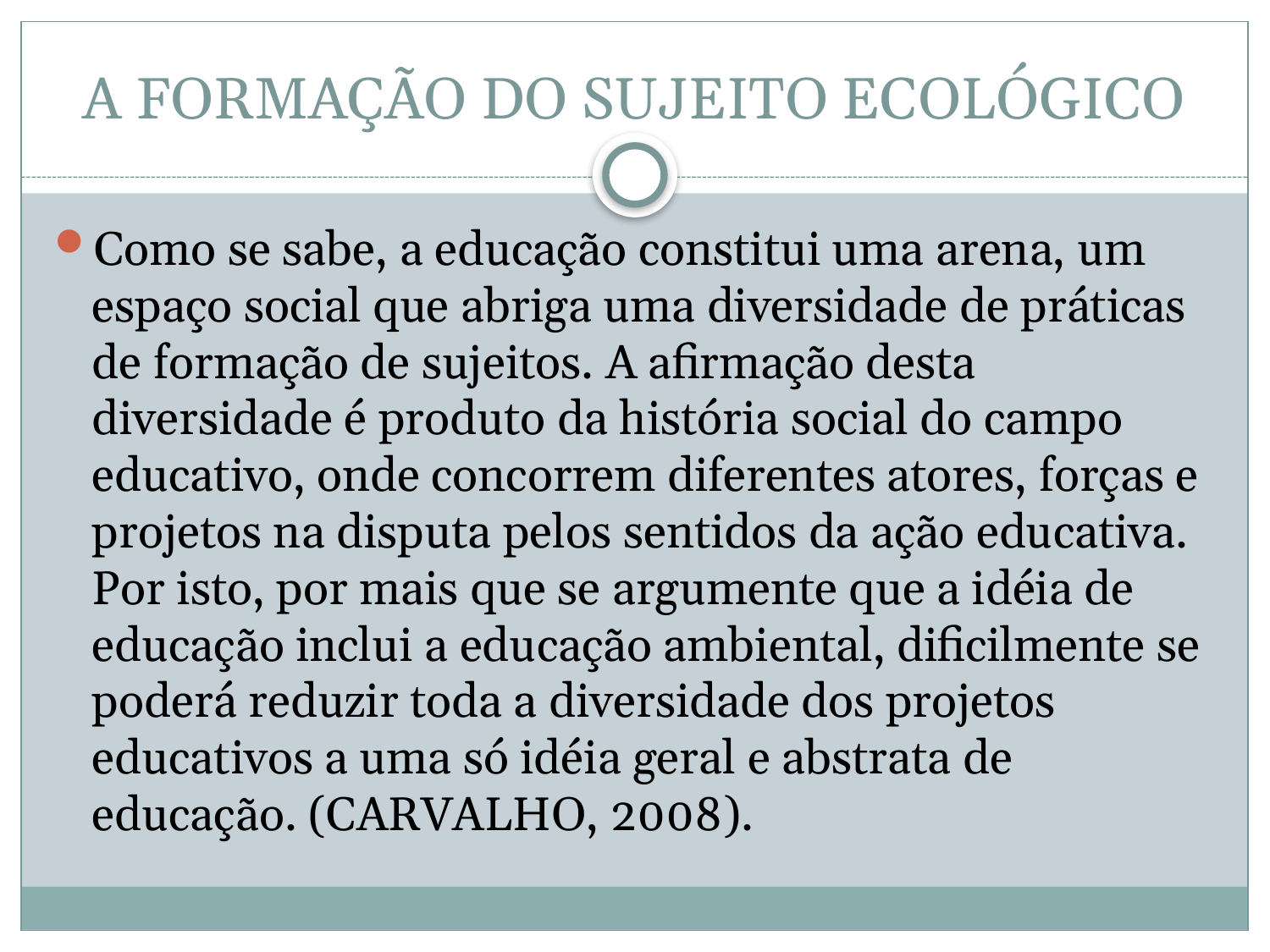

# A FORMAÇÃO DO SUJEITO ECOLÓGICO
Como se sabe, a educação constitui uma arena, um espaço social que abriga uma diversidade de práticas de formação de sujeitos. A afirmação desta diversidade é produto da história social do campo educativo, onde concorrem diferentes atores, forças e projetos na disputa pelos sentidos da ação educativa. Por isto, por mais que se argumente que a idéia de educação inclui a educação ambiental, dificilmente se poderá reduzir toda a diversidade dos projetos educativos a uma só idéia geral e abstrata de educação. (CARVALHO, 2008).